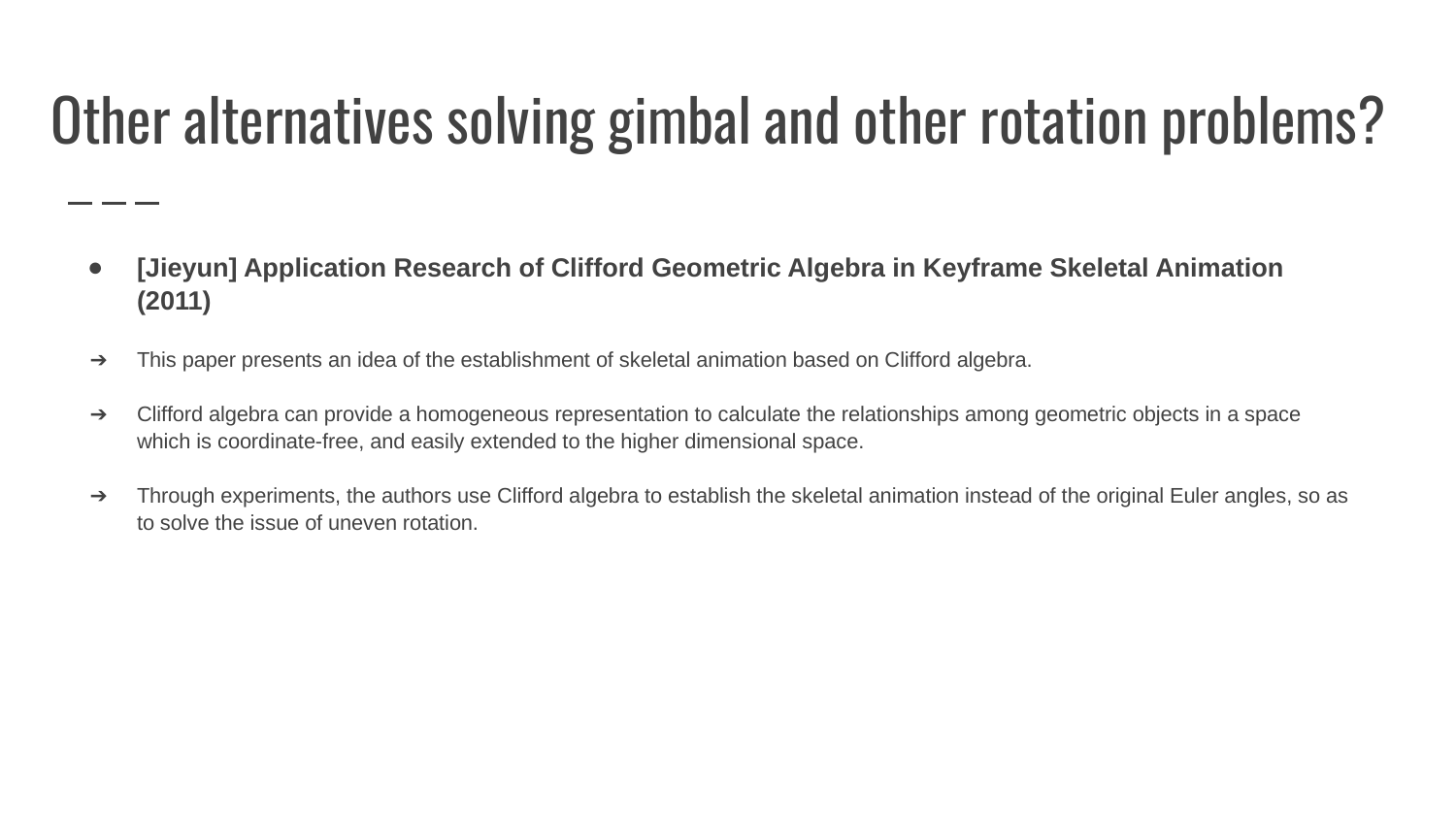

# Other alternatives solving gimbal and other rotation problems?
[Jieyun] Application Research of Clifford Geometric Algebra in Keyframe Skeletal Animation (2011)
This paper presents an idea of the establishment of skeletal animation based on Clifford algebra.
Clifford algebra can provide a homogeneous representation to calculate the relationships among geometric objects in a space which is coordinate-free, and easily extended to the higher dimensional space.
Through experiments, the authors use Clifford algebra to establish the skeletal animation instead of the original Euler angles, so as to solve the issue of uneven rotation.